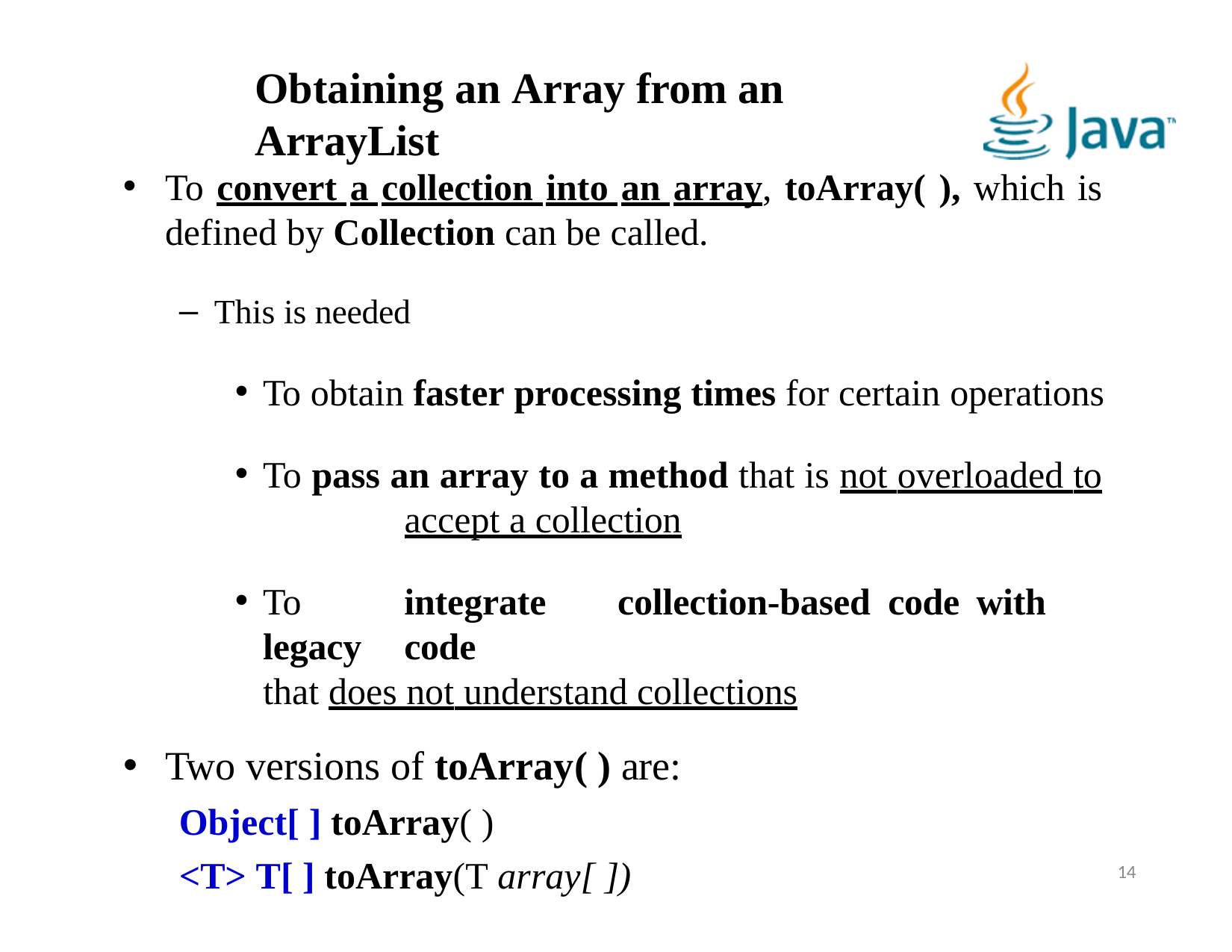

# Obtaining an Array from an ArrayList
To convert a collection into an array, toArray( ), which is defined by Collection can be called.
This is needed
To obtain faster processing times for certain operations
To pass an array to a method that is not overloaded to 	accept a collection
To	integrate	collection-based	code	with	legacy	code
that does not understand collections
Two versions of toArray( ) are:
Object[ ] toArray( )
<T> T[ ] toArray(T array[ ])
14